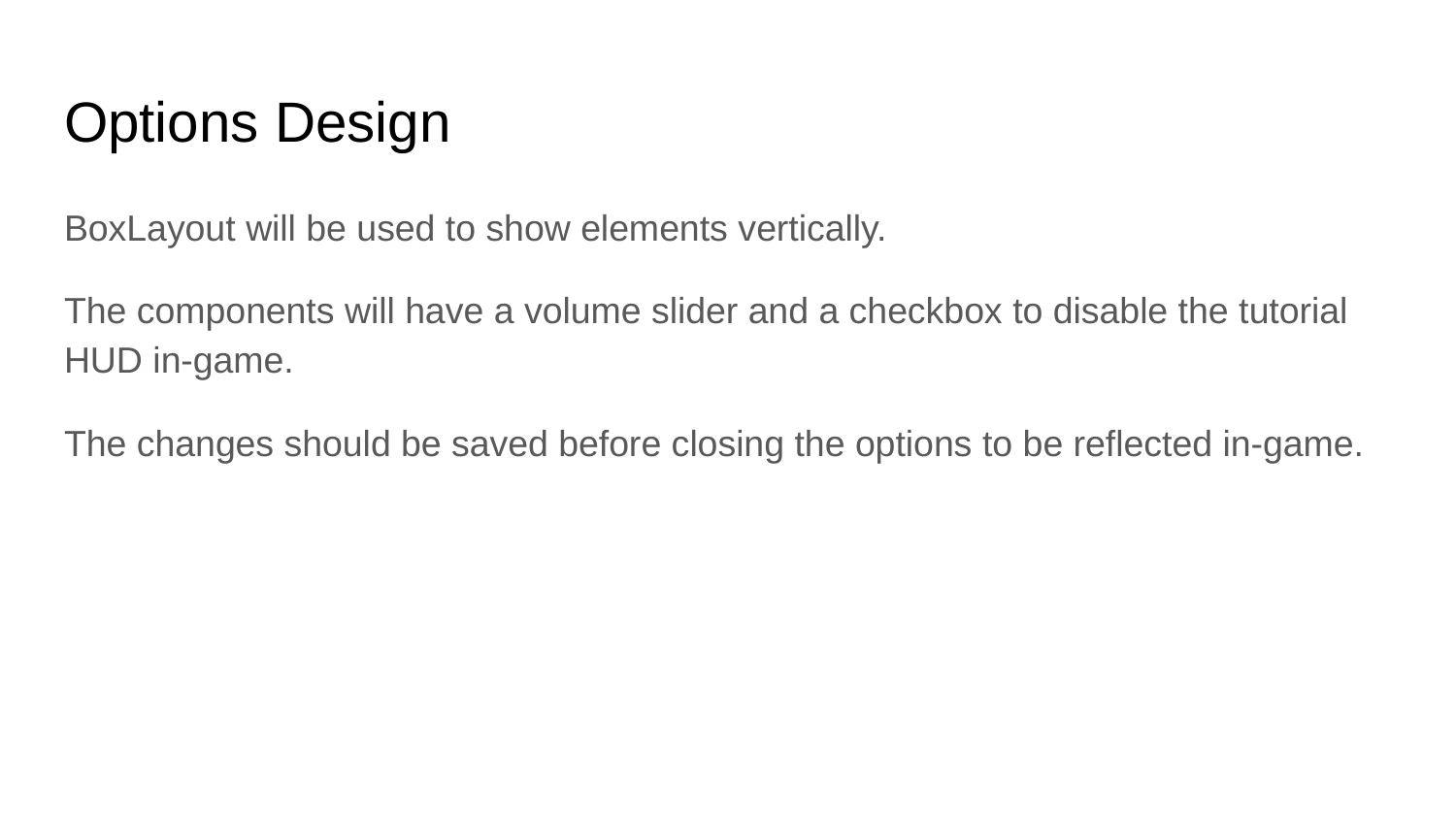

# Options Design
BoxLayout will be used to show elements vertically.
The components will have a volume slider and a checkbox to disable the tutorial HUD in-game.
The changes should be saved before closing the options to be reflected in-game.